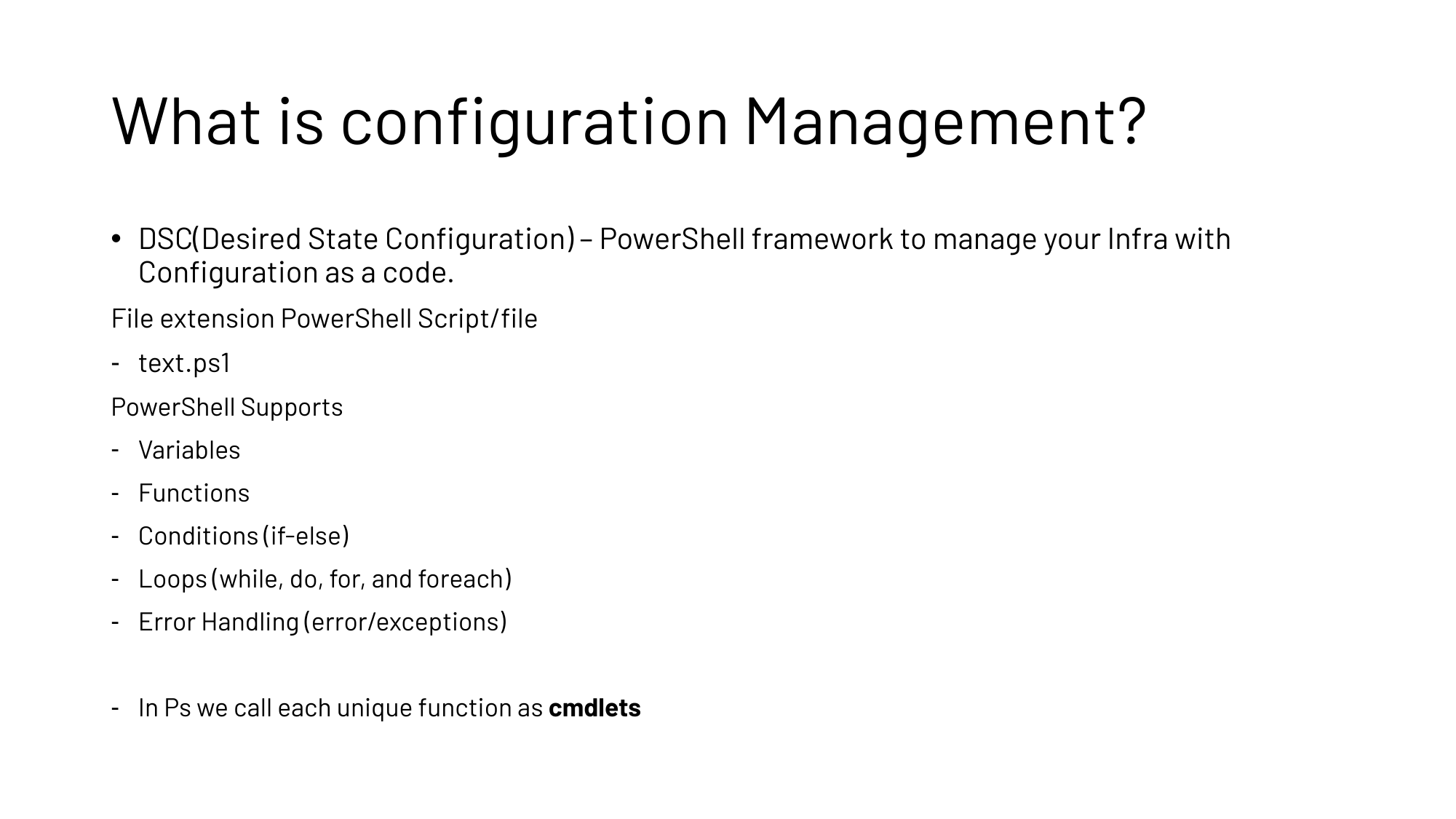

# What is configuration Management?
DSC(Desired State Configuration) – PowerShell framework to manage your Infra with Configuration as a code.
File extension PowerShell Script/file
text.ps1
PowerShell Supports
Variables
Functions
Conditions (if-else)
Loops (while, do, for, and foreach)
Error Handling (error/exceptions)

In Ps we call each unique function as cmdlets